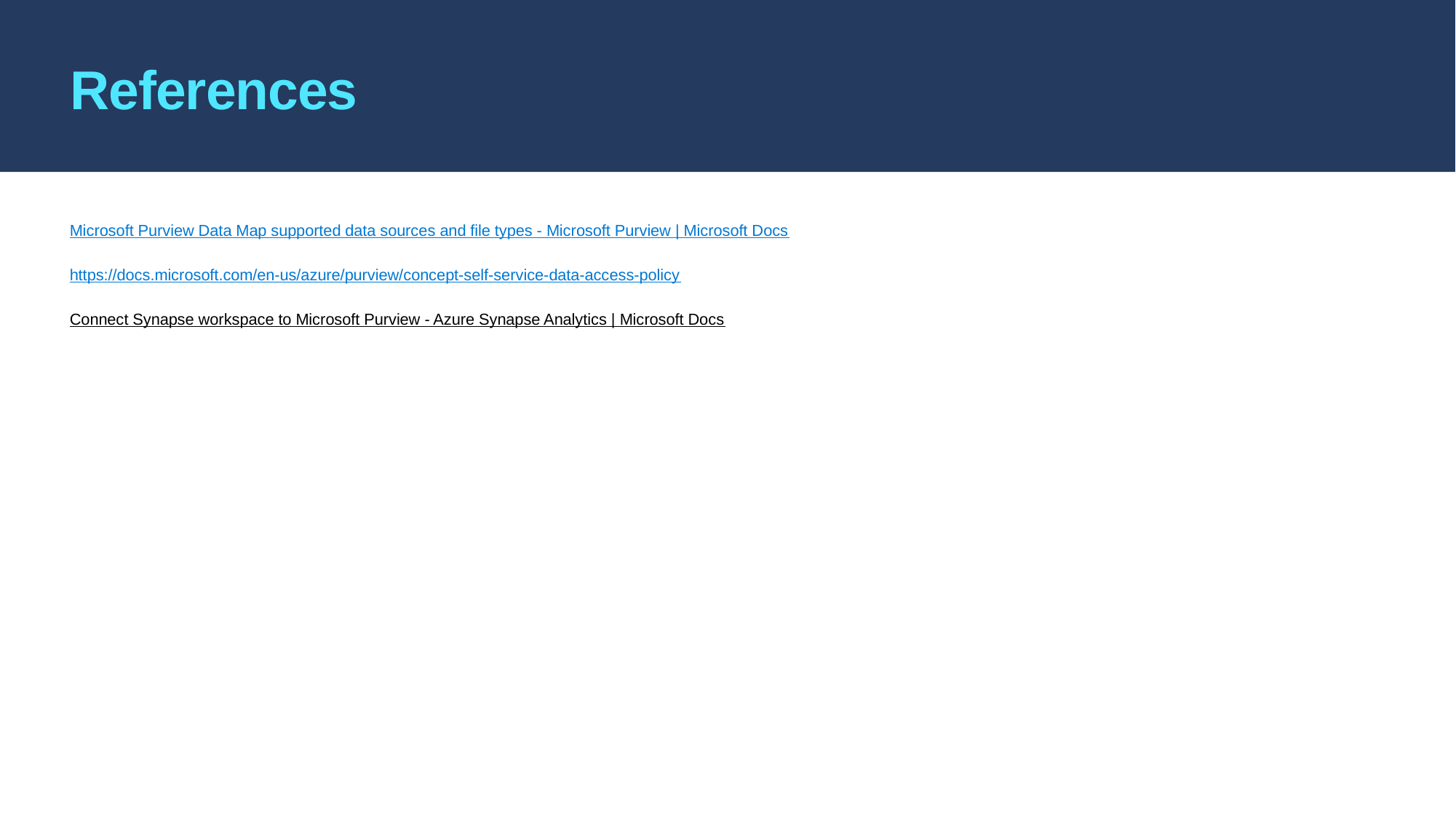

# References
Microsoft Purview Data Map supported data sources and file types - Microsoft Purview | Microsoft Docs

https://docs.microsoft.com/en-us/azure/purview/concept-self-service-data-access-policy

Connect Synapse workspace to Microsoft Purview - Azure Synapse Analytics | Microsoft Docs